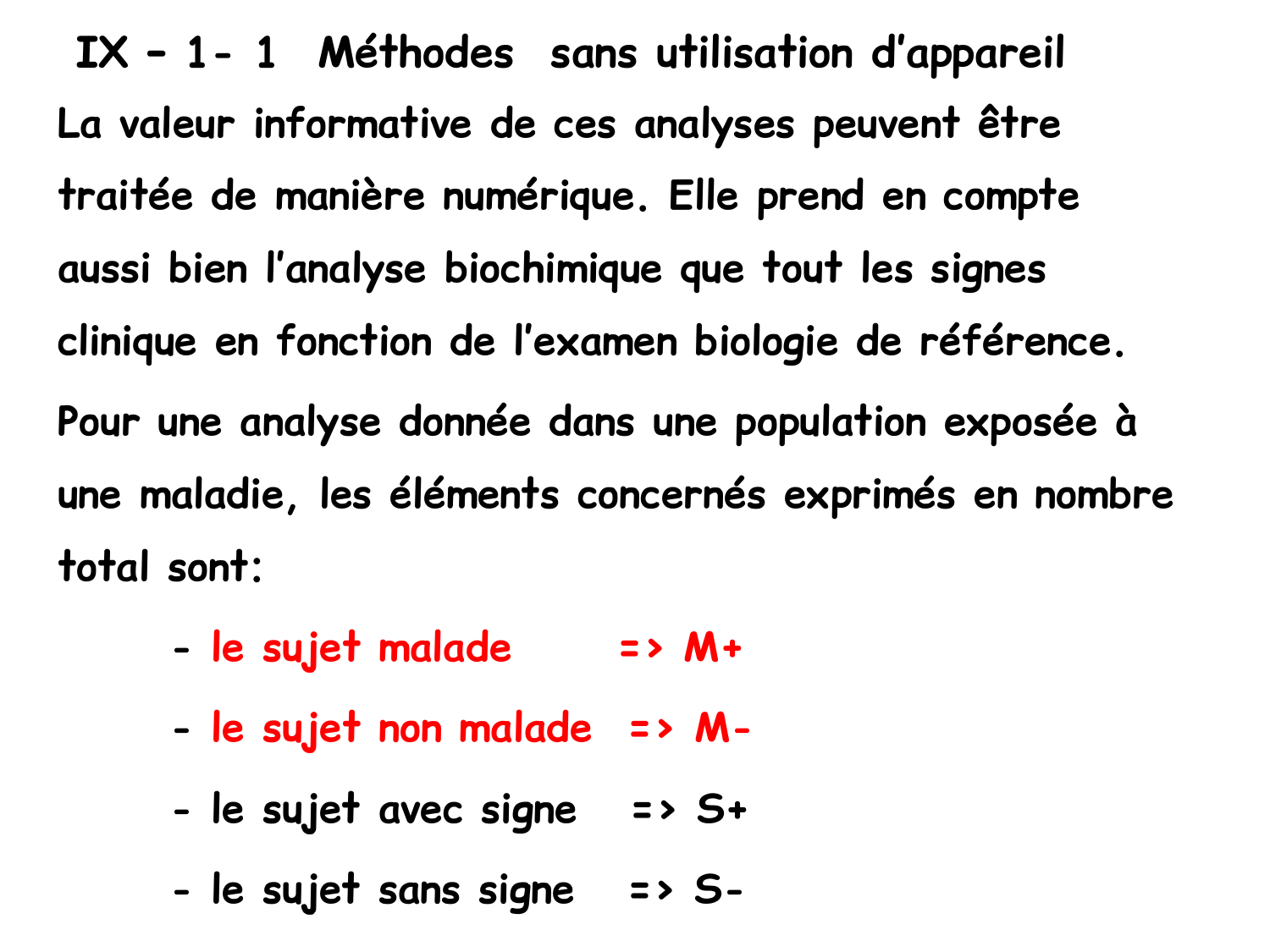

IX – 1- 1  Méthodes  sans utilisation d’appareil
La valeur informative de ces analyses peuvent être traitée de manière numérique. Elle prend en compte aussi bien l’analyse biochimique que tout les signes clinique en fonction de l’examen biologie de référence.
Pour une analyse donnée dans une population exposée à une maladie, les éléments concernés exprimés en nombre total sont:
	- le sujet malade      => M+
	- le sujet non malade  => M-
	- le sujet avec signe   => S+
	- le sujet sans signe   => S-